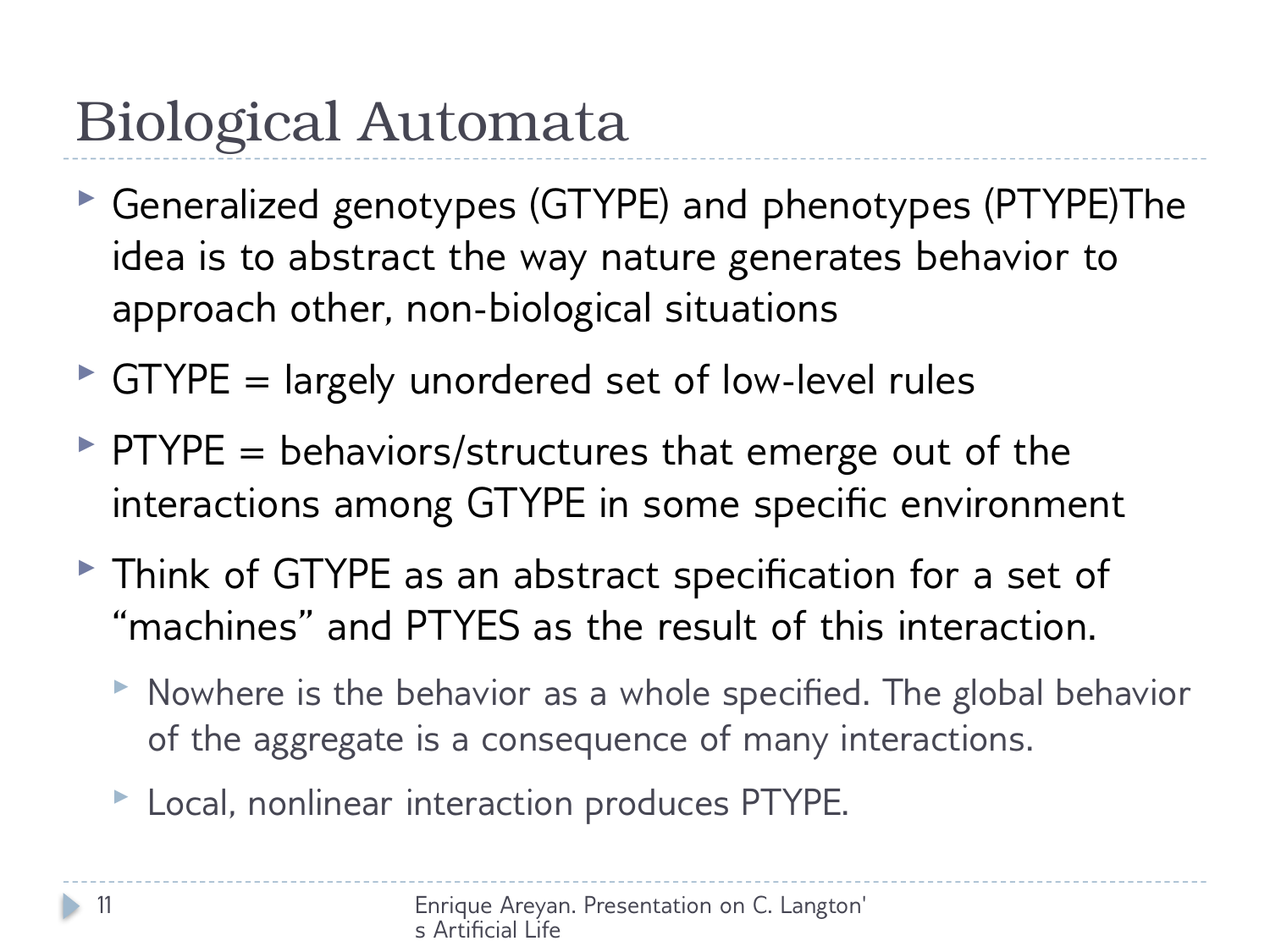

# Biological Automata
Generalized genotypes (GTYPE) and phenotypes (PTYPE)The idea is to abstract the way nature generates behavior to approach other, non-biological situations
GTYPE = largely unordered set of low-level rules
PTYPE = behaviors/structures that emerge out of the interactions among GTYPE in some specific environment
Think of GTYPE as an abstract specification for a set of “machines” and PTYES as the result of this interaction.
Nowhere is the behavior as a whole specified. The global behavior of the aggregate is a consequence of many interactions.
Local, nonlinear interaction produces PTYPE.

11
Enrique Areyan. Presentation on C. Langton's Artificial Life